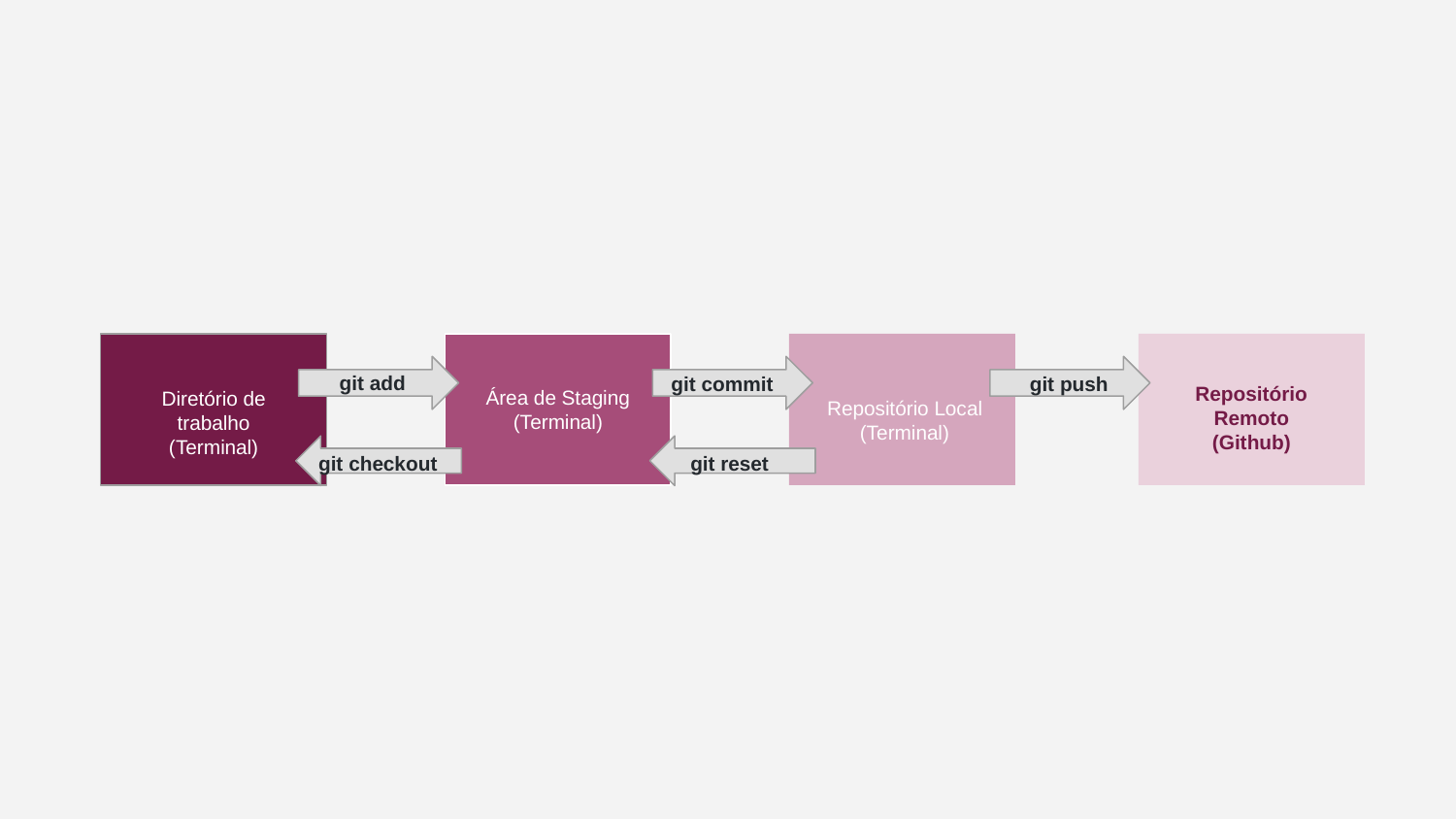

Área de Staging
(Terminal)

git add

git commit

git push
Repositório Remoto
(Github)
Diretório de trabalho
(Terminal)

Repositório Local
(Terminal)

git checkout

git reset